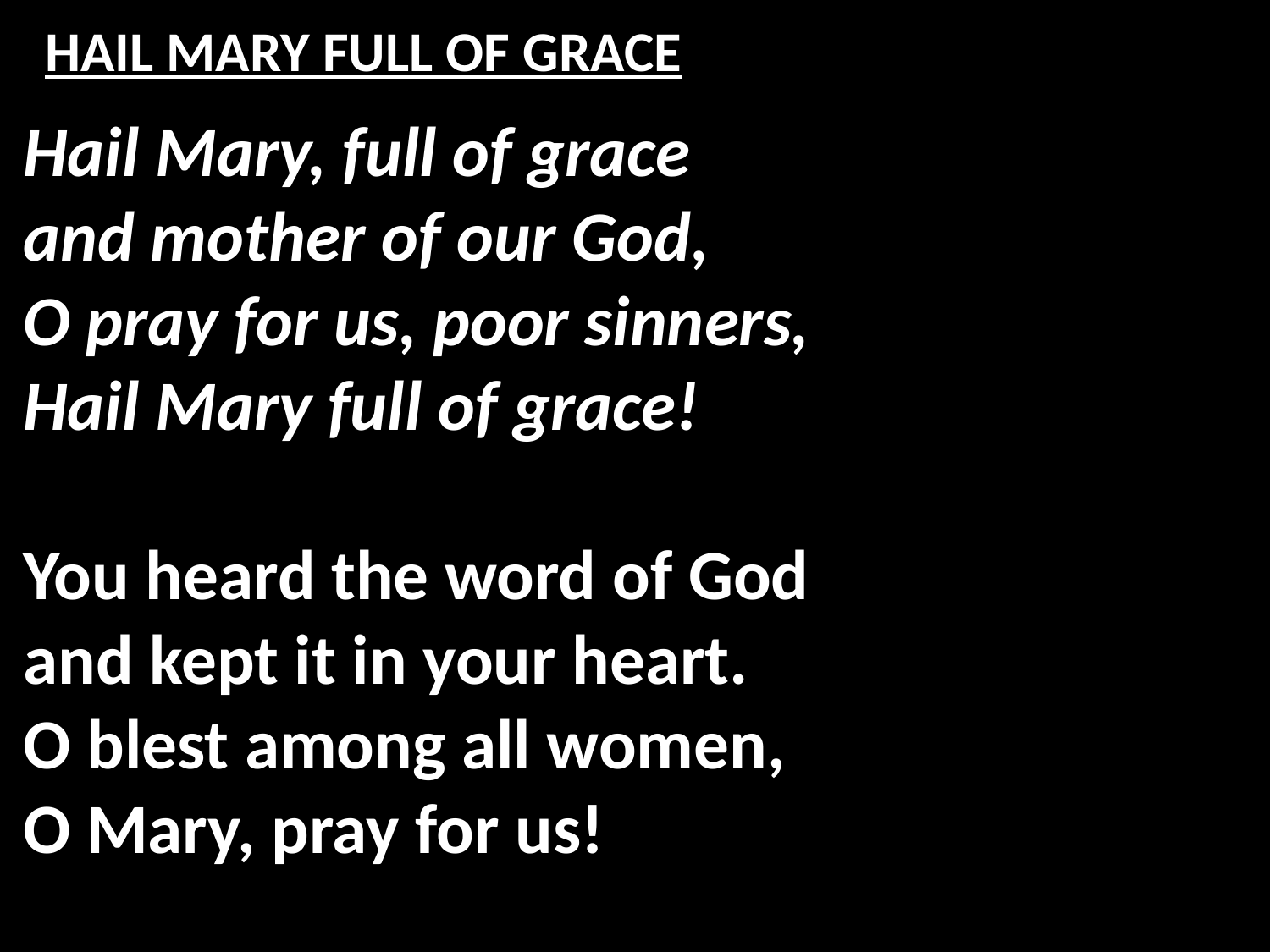

# HAIL MARY FULL OF GRACE
Hail Mary, full of grace
and mother of our God,
O pray for us, poor sinners,
Hail Mary full of grace!

You heard the word of God
and kept it in your heart.
O blest among all women,
O Mary, pray for us!